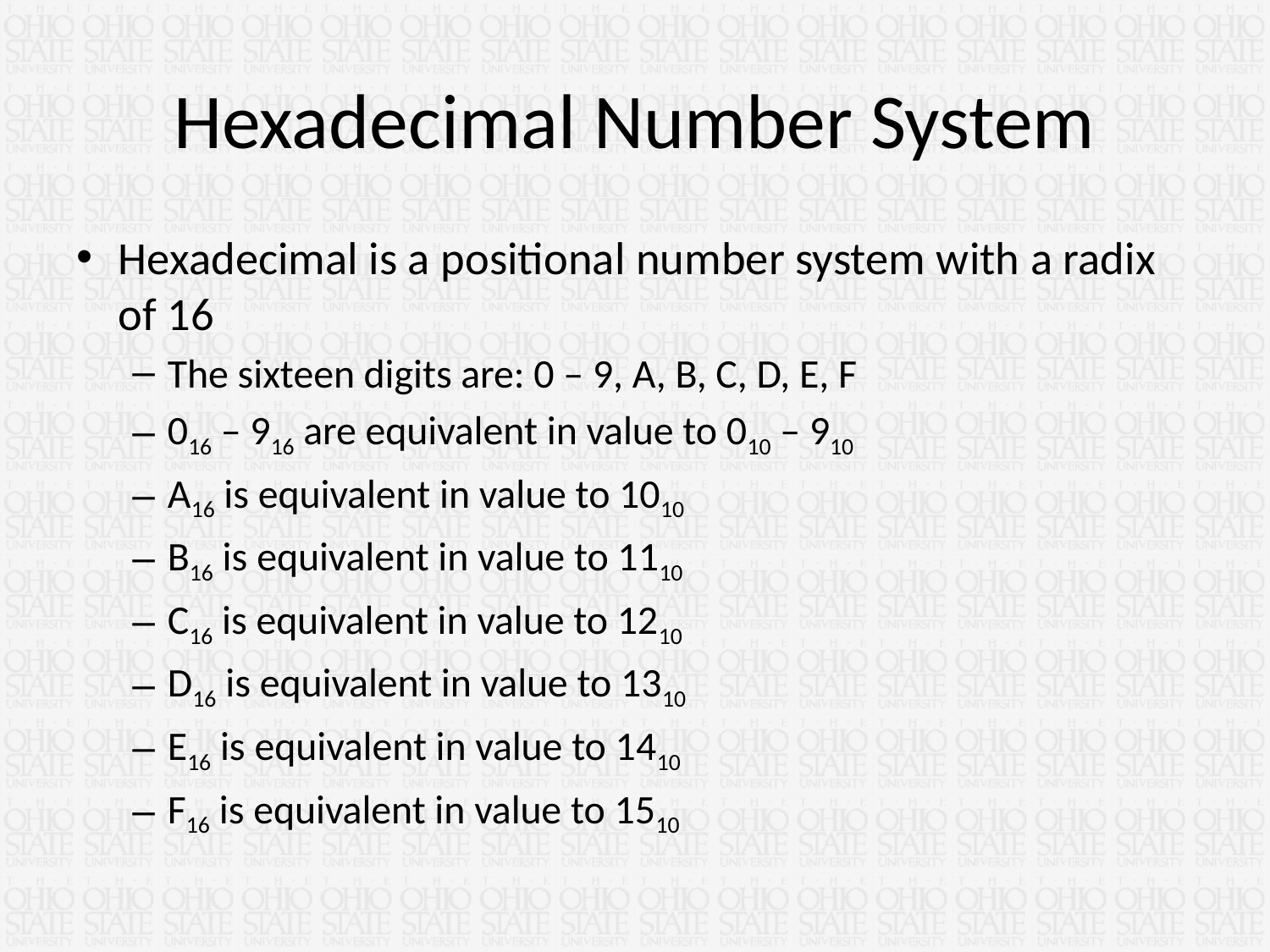

# Hexadecimal Number System
Hexadecimal is a positional number system with a radix of 16
The sixteen digits are: 0 – 9, A, B, C, D, E, F
016 – 916 are equivalent in value to 010 – 910
A16 is equivalent in value to 1010
B16 is equivalent in value to 1110
C16 is equivalent in value to 1210
D16 is equivalent in value to 1310
E16 is equivalent in value to 1410
F16 is equivalent in value to 1510